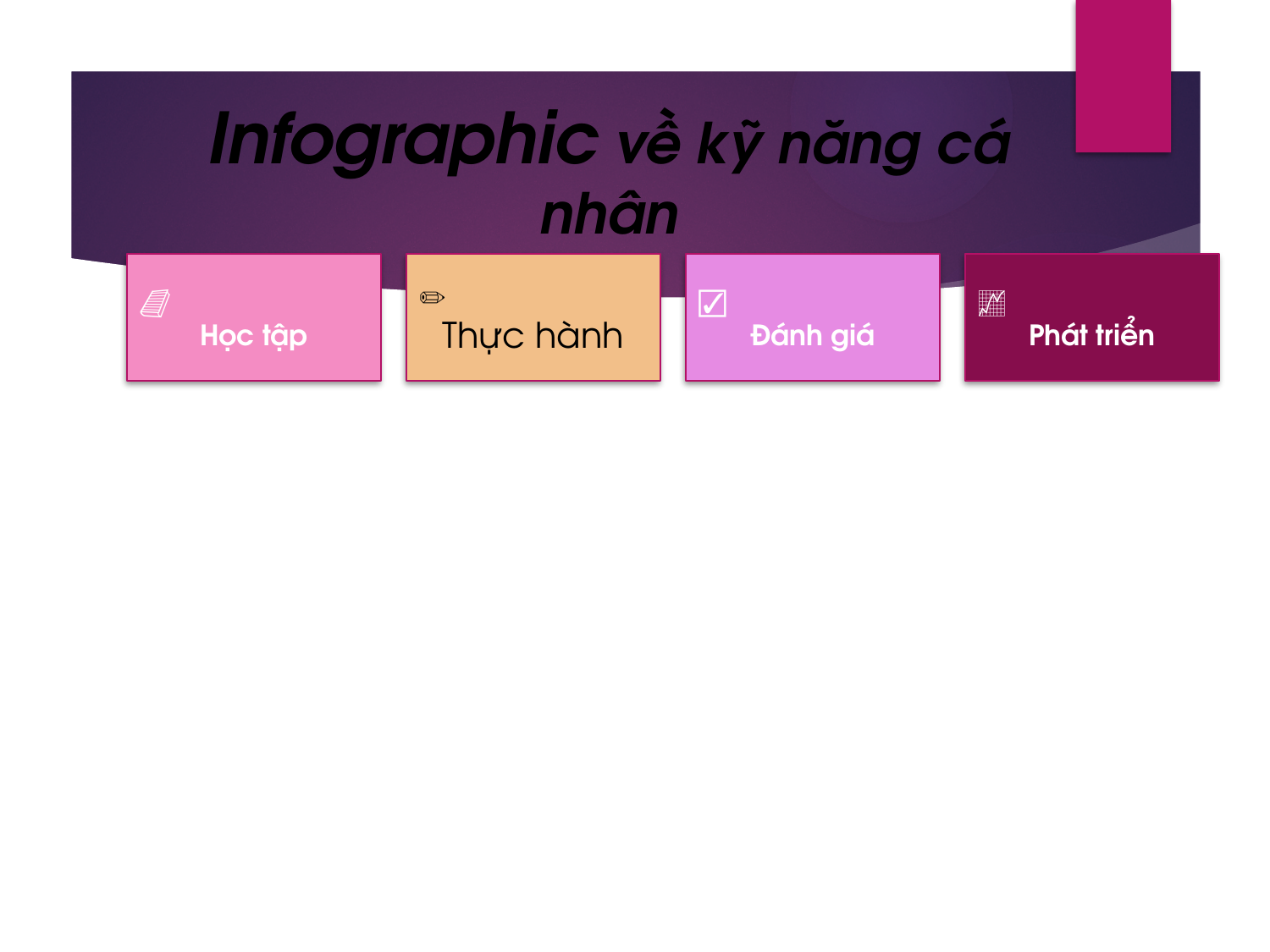

# Infographic về kỹ năng cá nhân
📘
Học tập
✏️
Thực hành
☑️
Đánh giá
📈
Phát triển